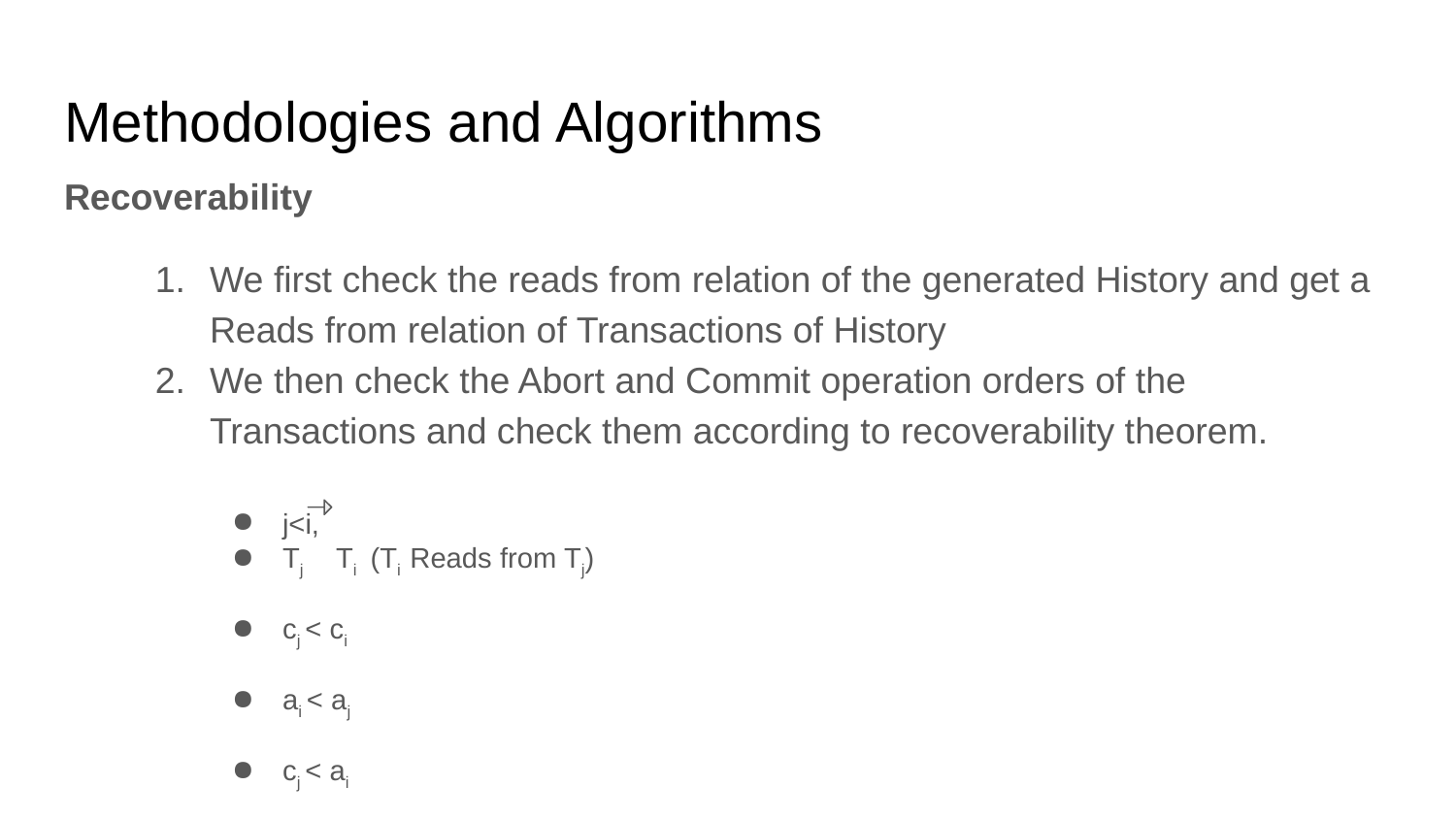

# Methodologies and Algorithms

Recoverability
We first check the reads from relation of the generated History and get a Reads from relation of Transactions of History
We then check the Abort and Commit operation orders of the Transactions and check them according to recoverability theorem.
j<i,
Tj       Ti   (Ti  Reads from Tj)
cj < ci
ai < aj
cj < ai
ai < cj